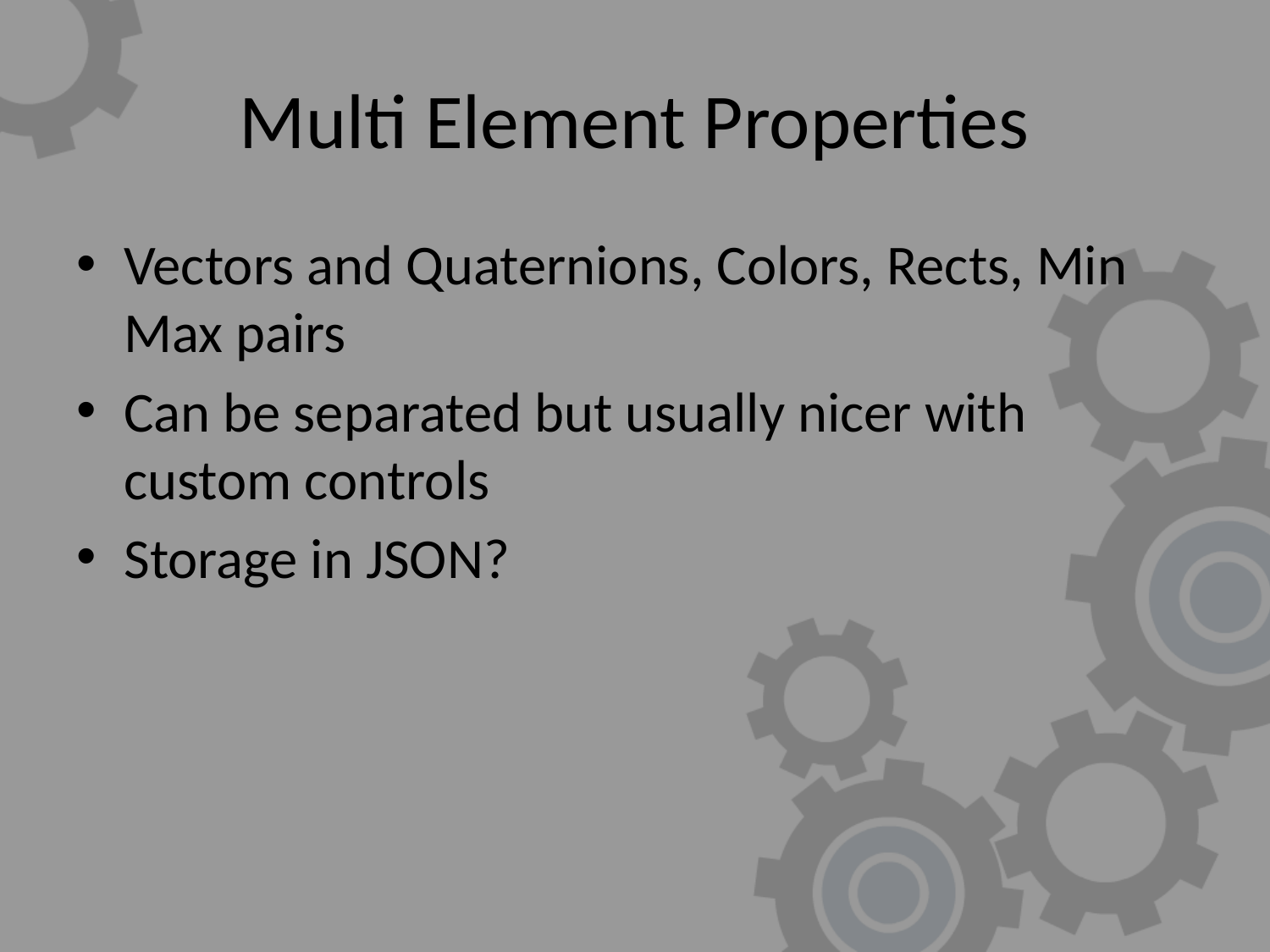

# Multi Element Properties
Vectors and Quaternions, Colors, Rects, Min Max pairs
Can be separated but usually nicer with custom controls
Storage in JSON?